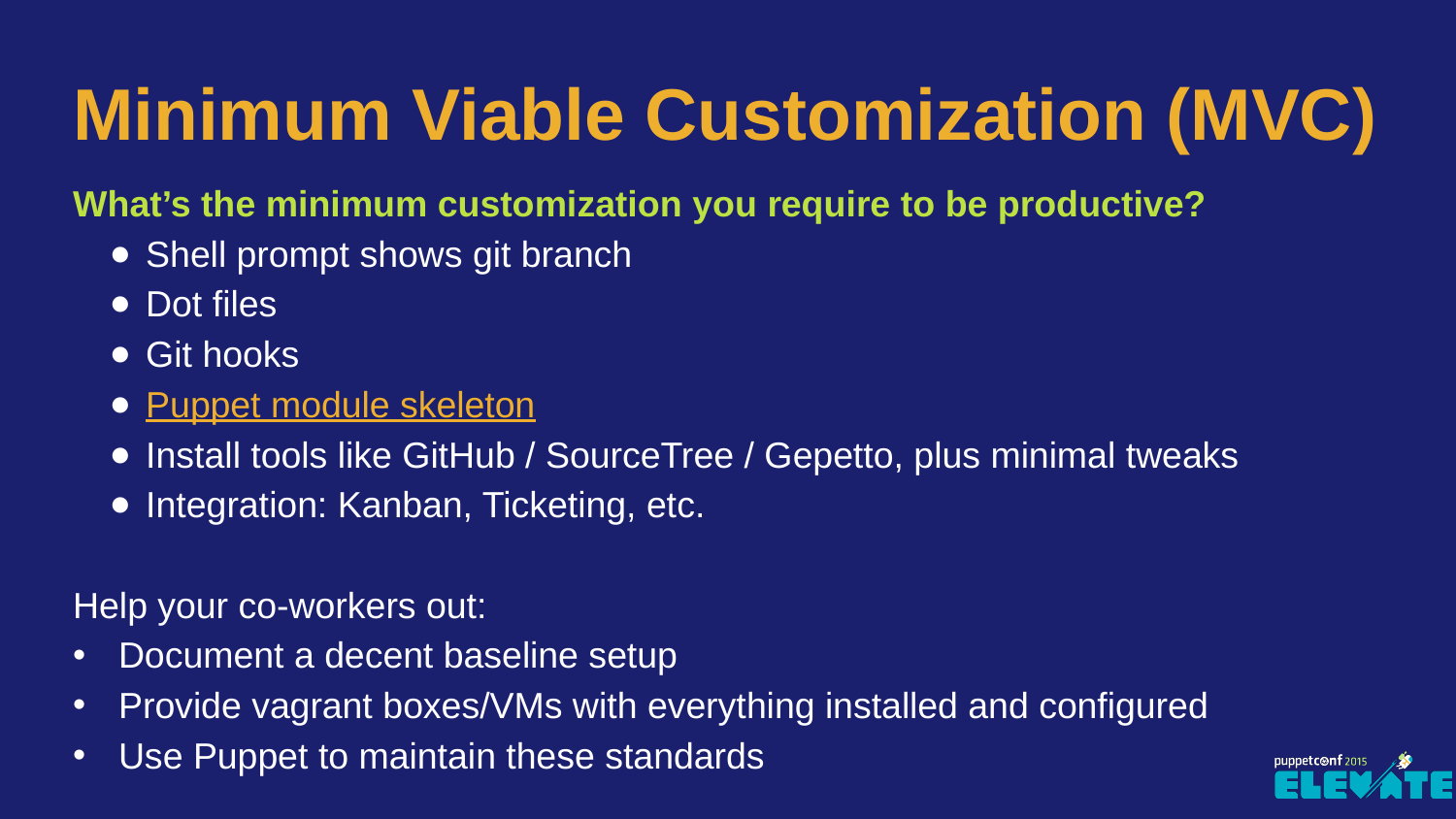

# Minimum Viable Customization (MVC)
What’s the minimum customization you require to be productive?
Shell prompt shows git branch
Dot files
Git hooks
Puppet module skeleton
Install tools like GitHub / SourceTree / Gepetto, plus minimal tweaks
Integration: Kanban, Ticketing, etc.

Help your co-workers out:
Document a decent baseline setup
Provide vagrant boxes/VMs with everything installed and configured
Use Puppet to maintain these standards